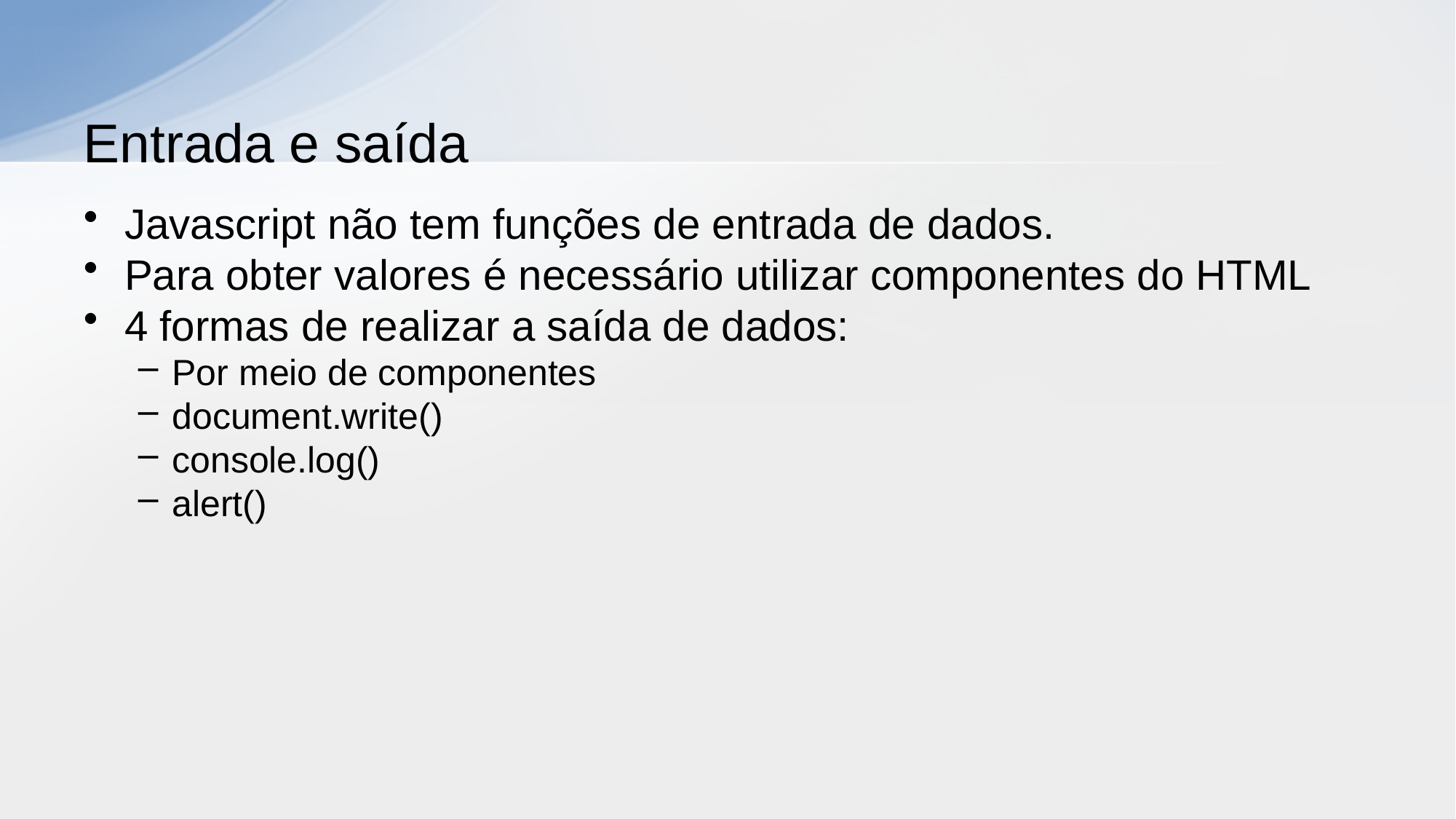

# Entrada e saída
Javascript não tem funções de entrada de dados.
Para obter valores é necessário utilizar componentes do HTML
4 formas de realizar a saída de dados:
Por meio de componentes
document.write()
console.log()
alert()